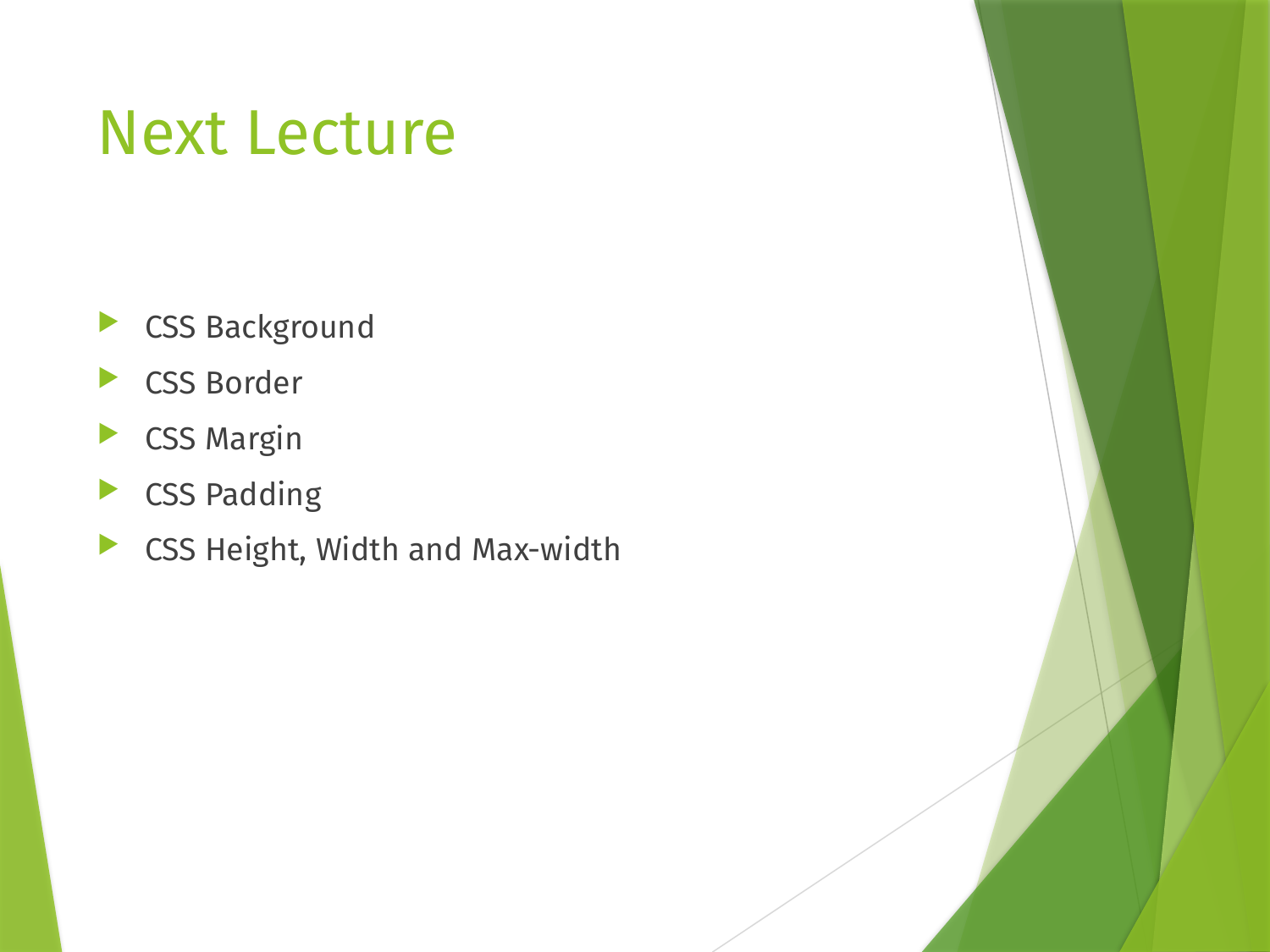

# Next Lecture
CSS Background
CSS Border
CSS Margin
CSS Padding
CSS Height, Width and Max-width